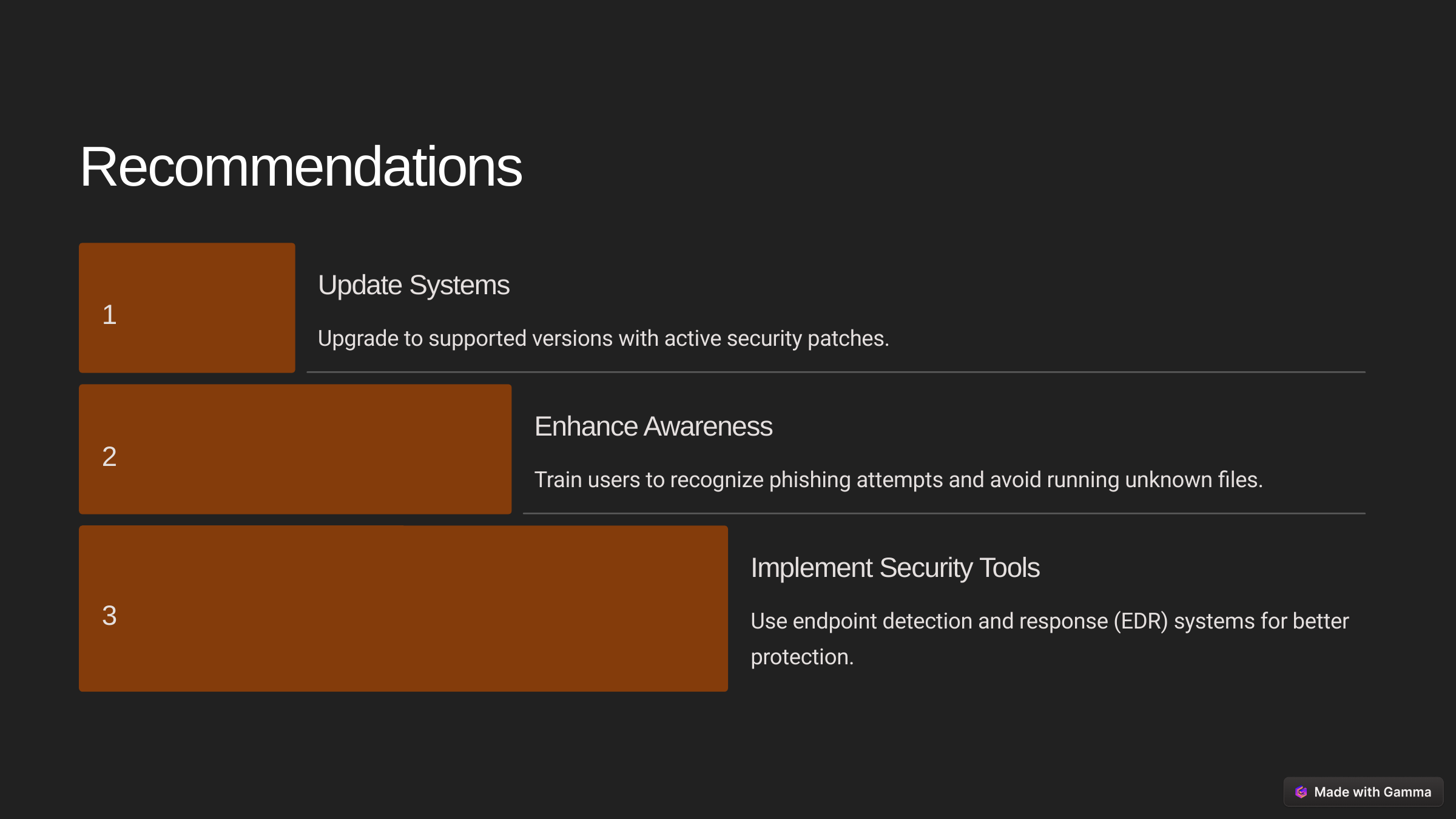

Recommendations

Update Systems
1
Upgrade to supported versions with active security patches.

Enhance Awareness
2
Train users to recognize phishing attempts and avoid running unknown files.

Implement Security Tools
3
Use endpoint detection and response (EDR) systems for better protection.